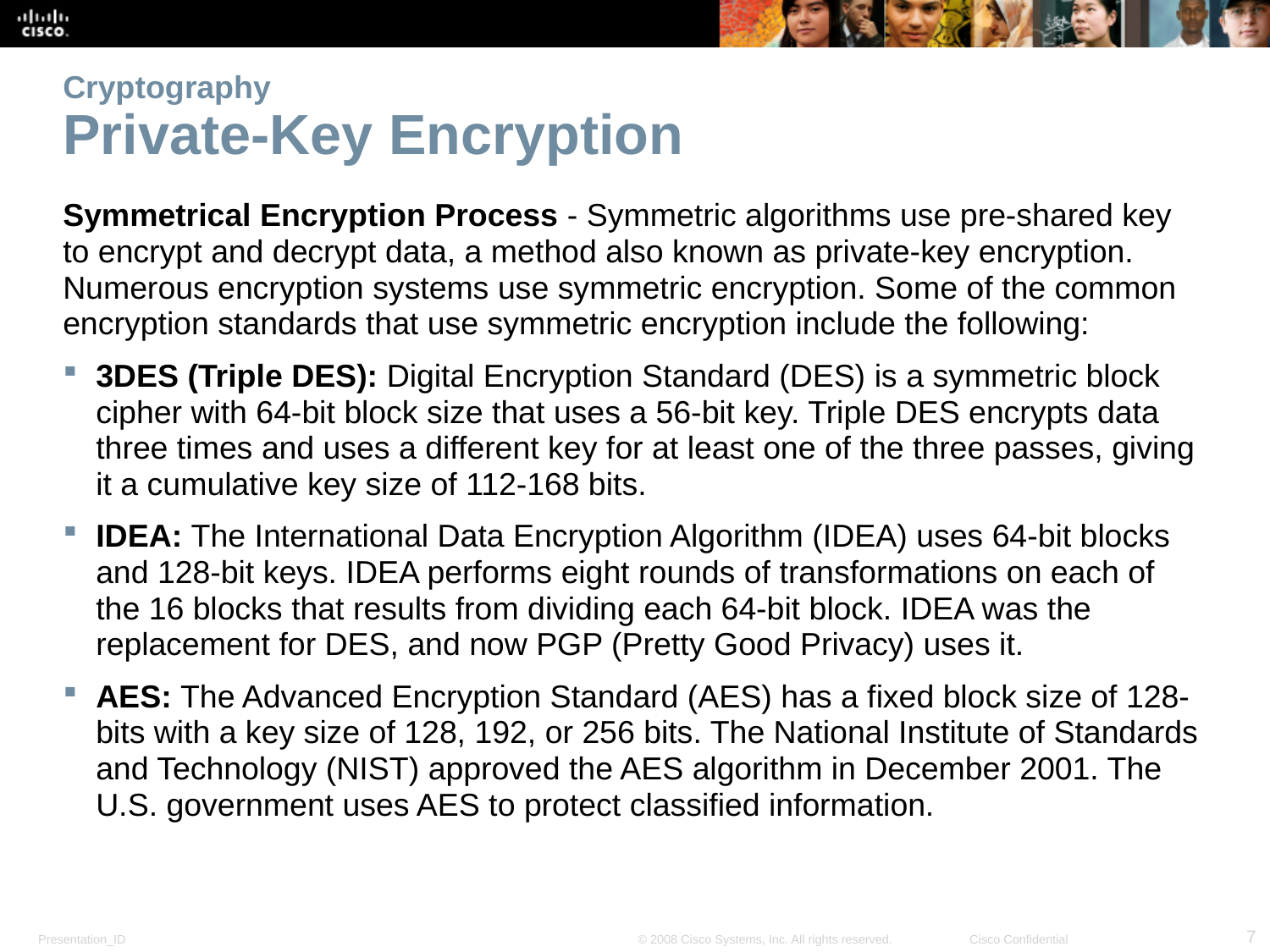

# Cryptography Private-Key Encryption
Symmetrical Encryption Process - Symmetric algorithms use pre-shared key to encrypt and decrypt data, a method also known as private-key encryption. Numerous encryption systems use symmetric encryption. Some of the common encryption standards that use symmetric encryption include the following:
3DES (Triple DES): Digital Encryption Standard (DES) is a symmetric block cipher with 64-bit block size that uses a 56-bit key. Triple DES encrypts data three times and uses a different key for at least one of the three passes, giving it a cumulative key size of 112-168 bits.
IDEA: The International Data Encryption Algorithm (IDEA) uses 64-bit blocks and 128-bit keys. IDEA performs eight rounds of transformations on each of the 16 blocks that results from dividing each 64-bit block. IDEA was the replacement for DES, and now PGP (Pretty Good Privacy) uses it.
AES: The Advanced Encryption Standard (AES) has a fixed block size of 128-bits with a key size of 128, 192, or 256 bits. The National Institute of Standards and Technology (NIST) approved the AES algorithm in December 2001. The U.S. government uses AES to protect classified information.